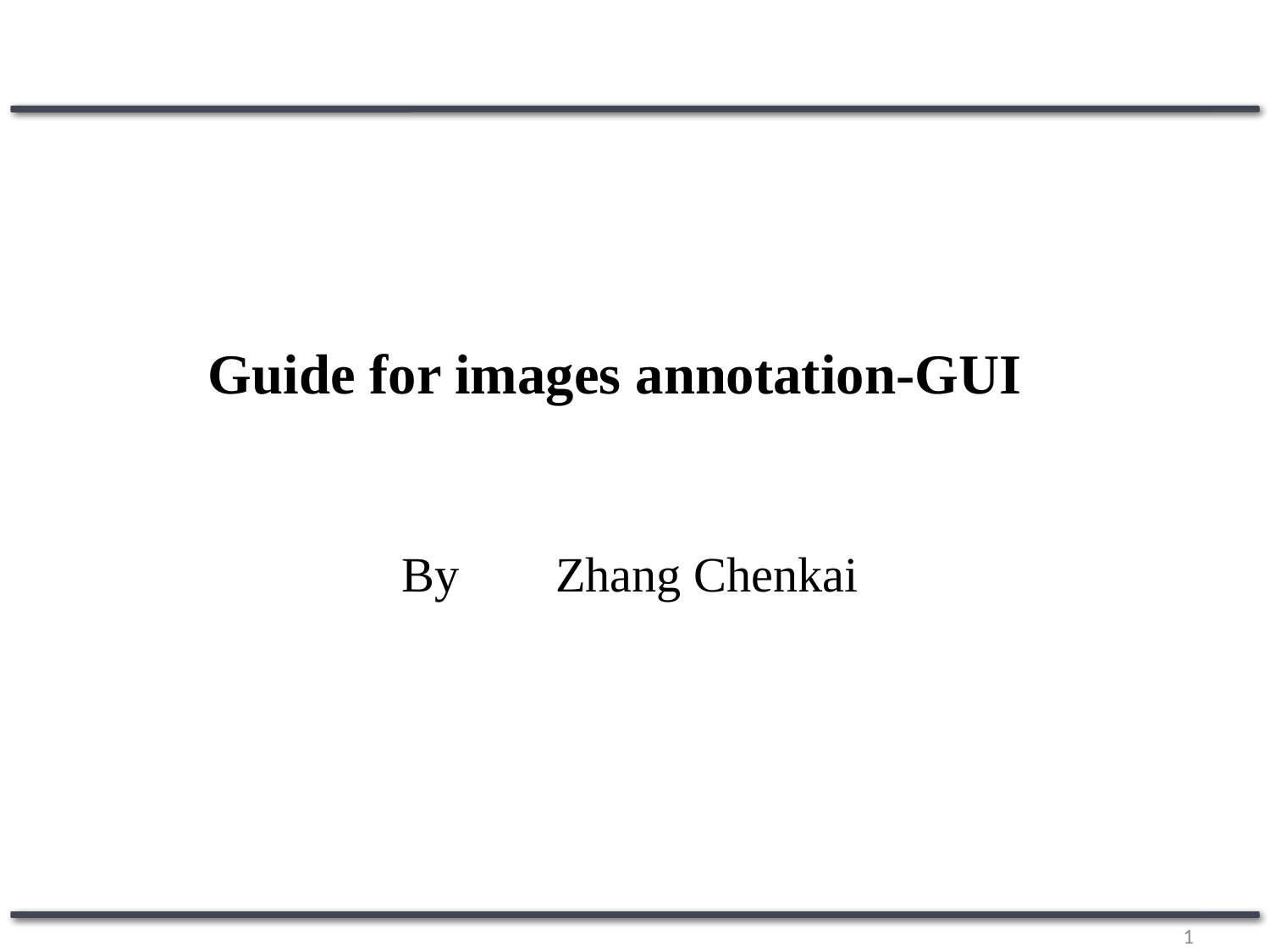

# Guide for images annotation-GUI
By 　 Zhang Chenkai
1